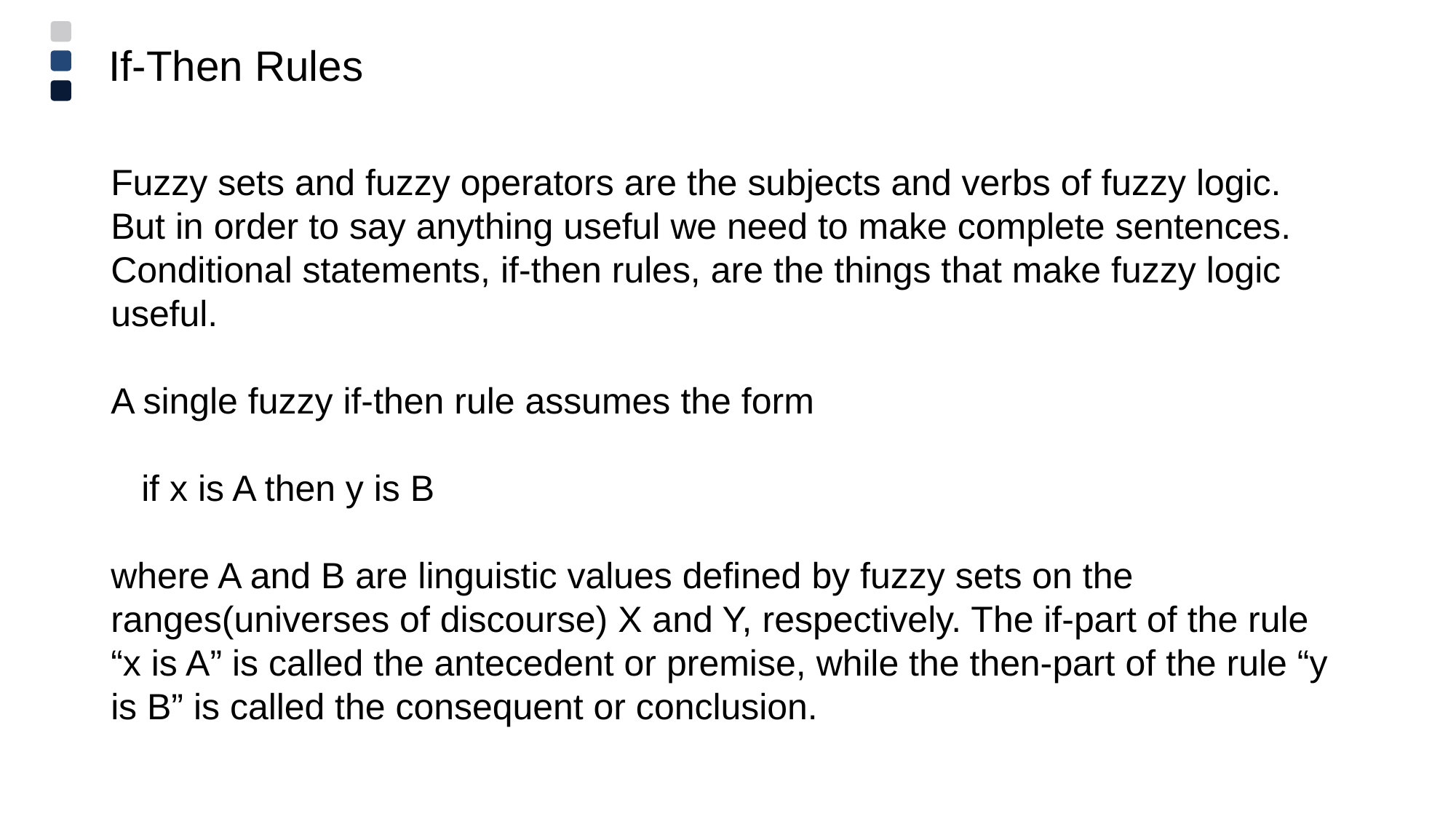

If-Then Rules

Fuzzy sets and fuzzy operators are the subjects and verbs of fuzzy logic. But in order to say anything useful we need to make complete sentences. Conditional statements, if-then rules, are the things that make fuzzy logic useful.

A single fuzzy if-then rule assumes the form

   if x is A then y is B

where A and B are linguistic values defined by fuzzy sets on the  ranges(universes of discourse) X and Y, respectively. The if-part of the rule “x is A” is called the antecedent or premise, while the then-part of the rule “y is B” is called the consequent or conclusion.